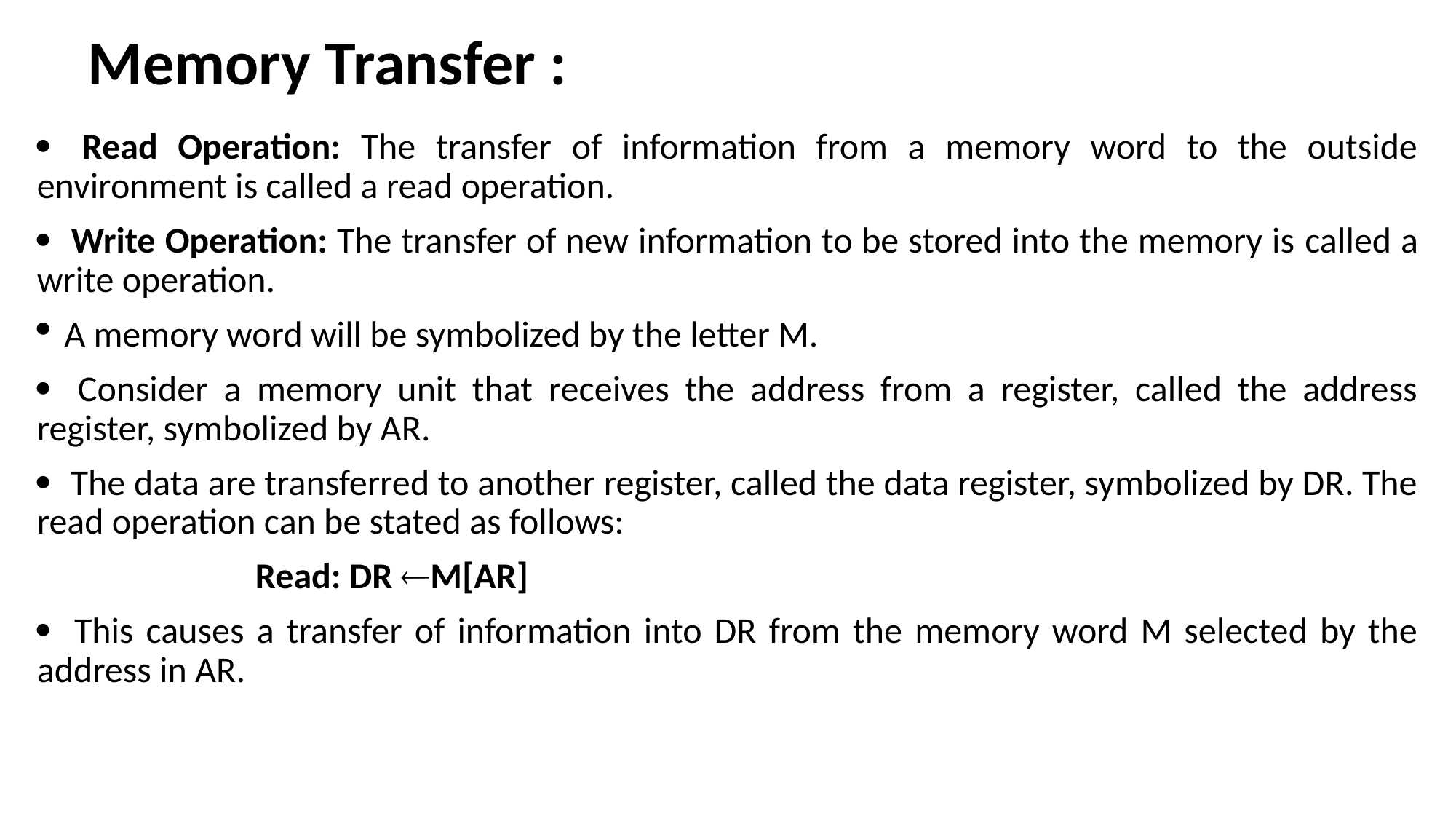

# Memory Transfer :
• Read Operation: The transfer of information from a memory word to the outside environment is called a read operation.
• Write Operation: The transfer of new information to be stored into the memory is called a write operation.
A memory word will be symbolized by the letter M.
• Consider a memory unit that receives the address from a register, called the address register, symbolized by AR.
• The data are transferred to another register, called the data register, symbolized by DR. The read operation can be stated as follows:
		Read: DR ←M[AR]
• This causes a transfer of information into DR from the memory word M selected by the address in AR.